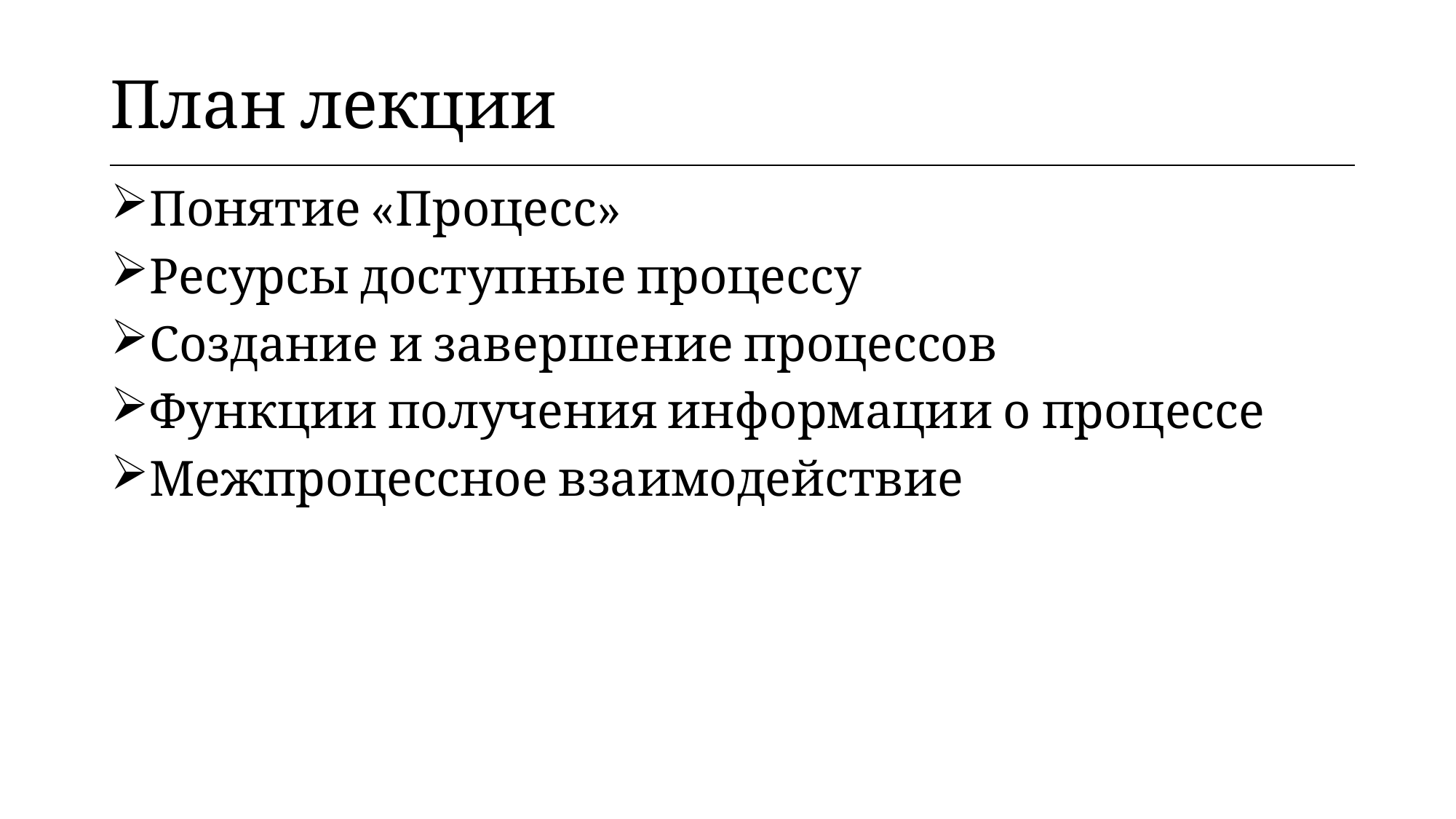

| План лекции |
| --- |
Понятие «Процесс»
Ресурсы доступные процессу
Создание и завершение процессов
Функции получения информации о процессе
Межпроцессное взаимодействие